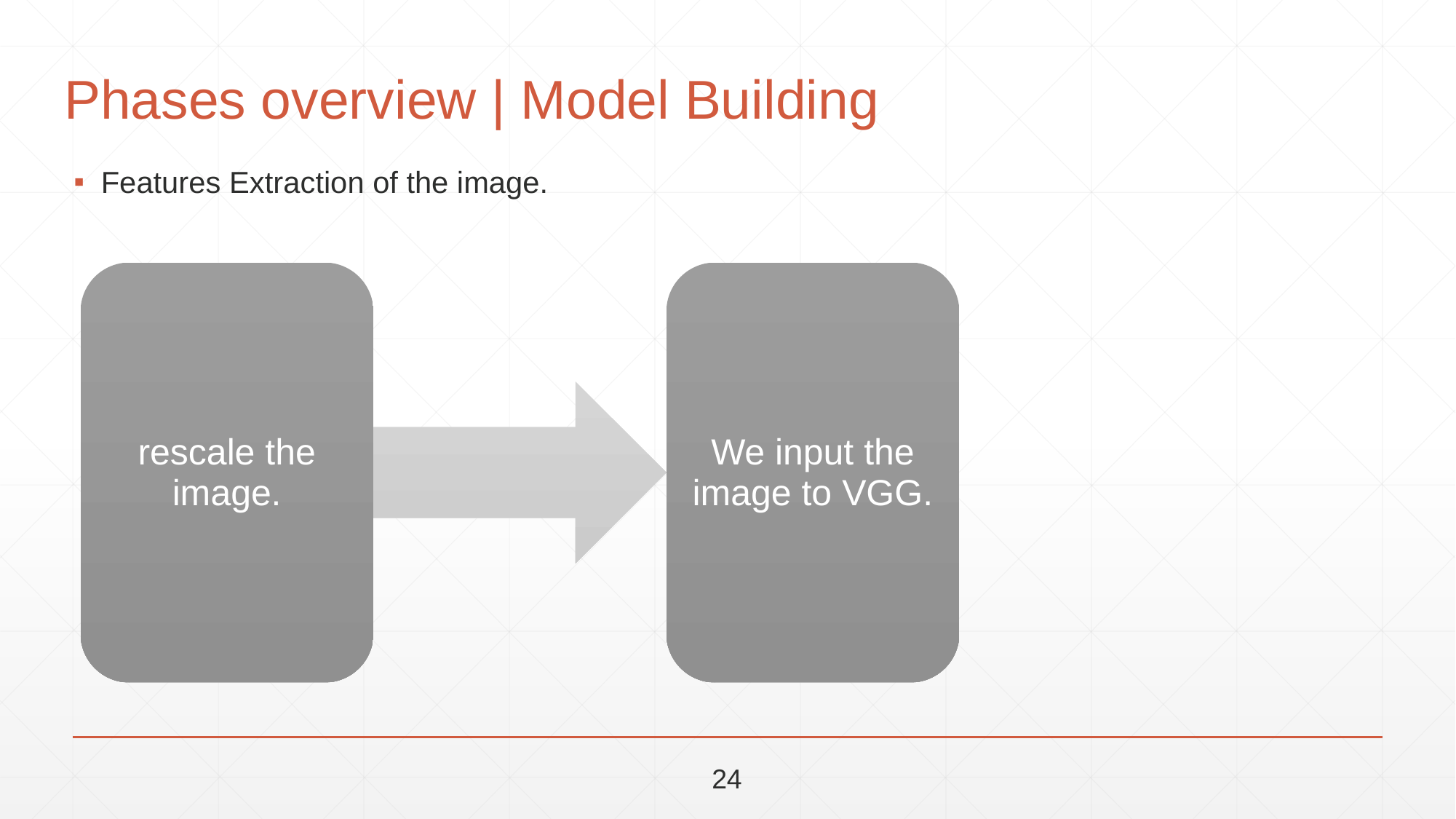

# Phases overview | Model Building
Features Extraction of the image.
rescale the image.
We input the image to VGG.

24